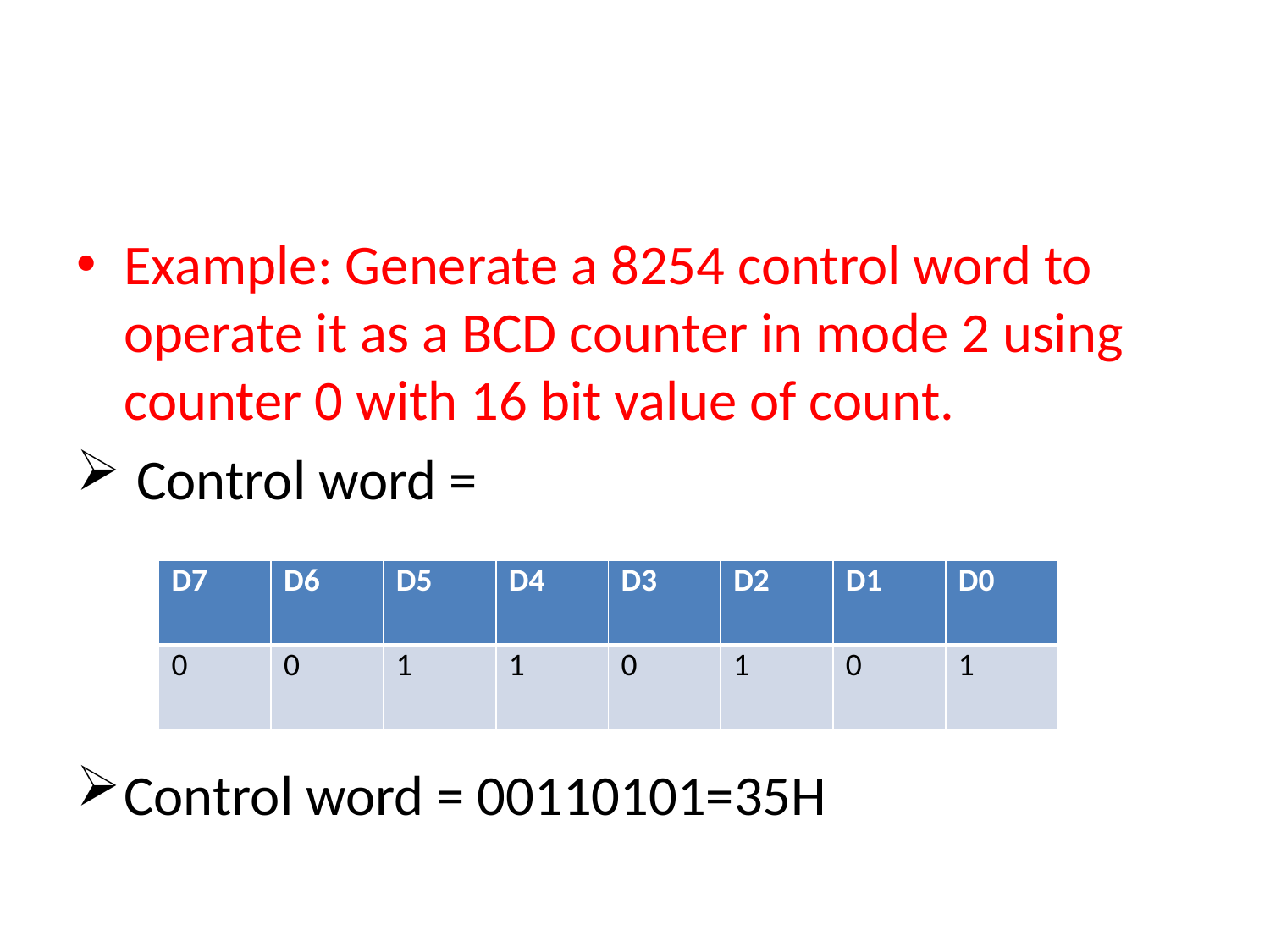

#
Example: Generate a 8254 control word to operate it as a BCD counter in mode 2 using counter 0 with 16 bit value of count.
 Control word =

Control word = 00110101=35H
| D7 | D6 | D5 | D4 | D3 | D2 | D1 | D0 |
| --- | --- | --- | --- | --- | --- | --- | --- |
| 0 | 0 | 1 | 1 | 0 | 1 | 0 | 1 |